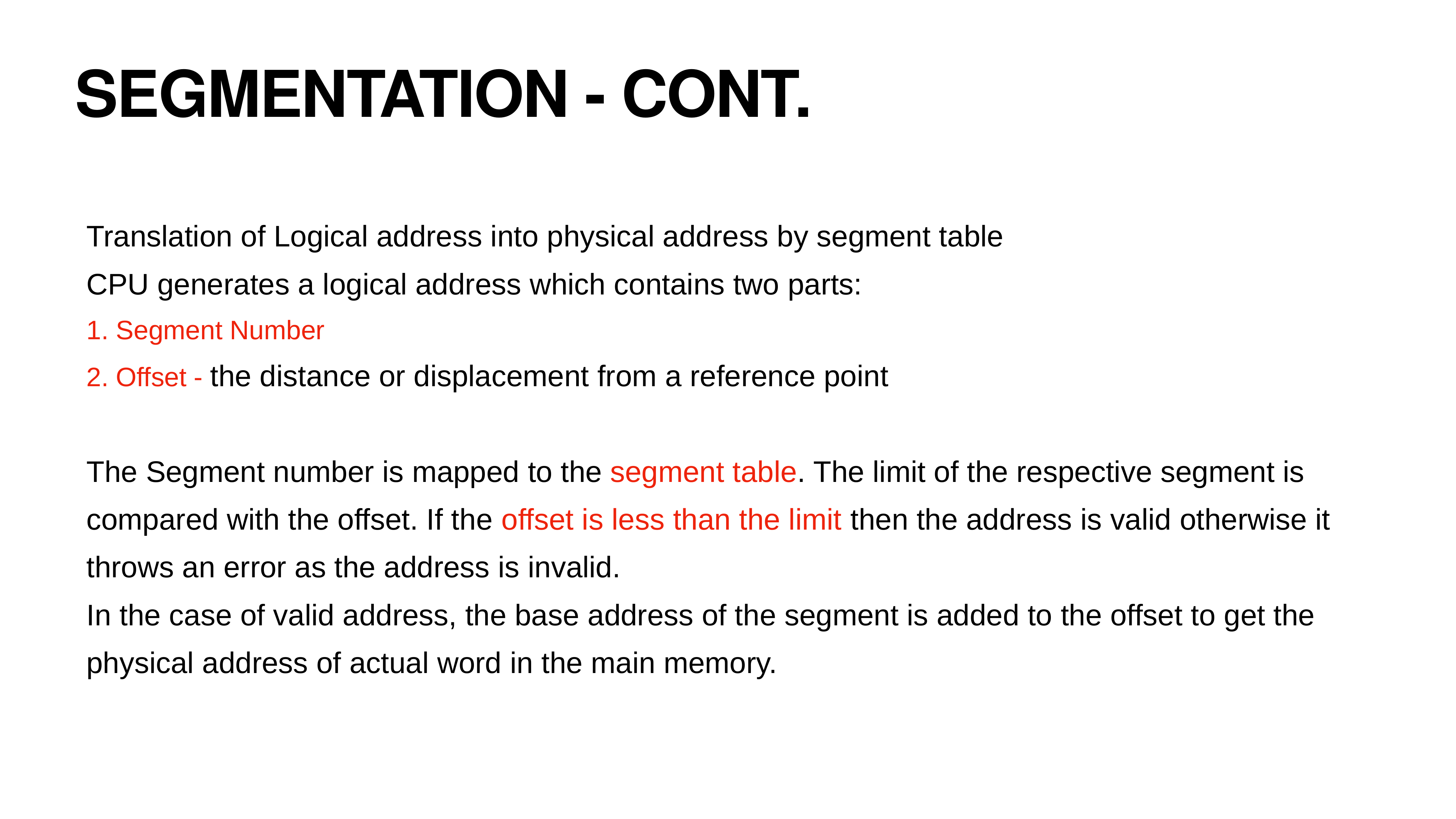

# SEGMENTATION - CONT.
Translation of Logical address into physical address by segment table
CPU generates a logical address which contains two parts:
1. Segment Number
2. Offset - the distance or displacement from a reference point

The Segment number is mapped to the segment table. The limit of the respective segment is
compared with the offset. If the offset is less than the limit then the address is valid otherwise it
throws an error as the address is invalid.
In the case of valid address, the base address of the segment is added to the offset to get the
physical address of actual word in the main memory.